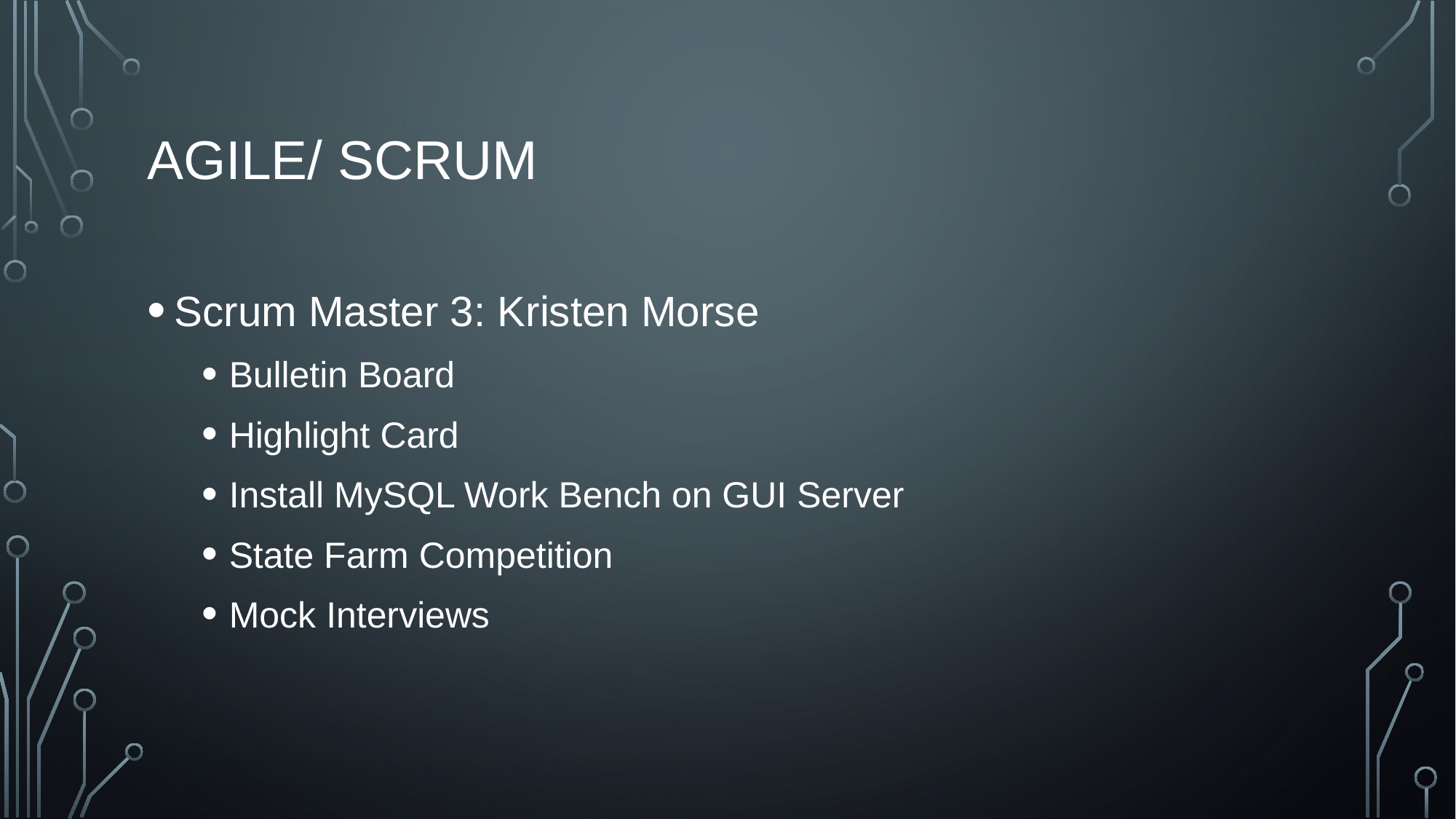

# Agile/ scrum
Scrum Master 3: Kristen Morse
Bulletin Board
Highlight Card
Install MySQL Work Bench on GUI Server
State Farm Competition
Mock Interviews